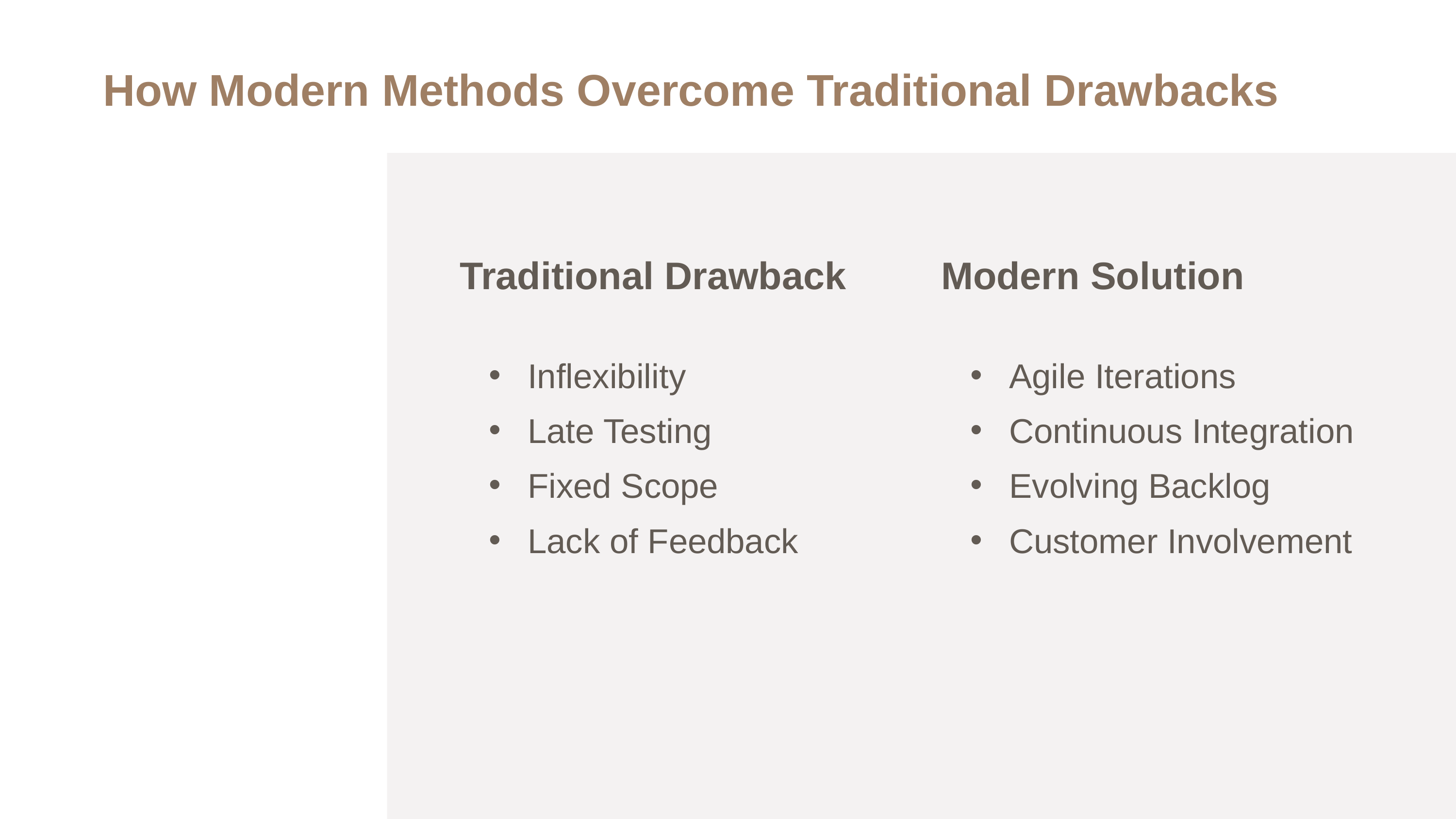

How Modern Methods Overcome Traditional Drawbacks

Traditional Drawback
 Inflexibility
 Late Testing
 Fixed Scope
 Lack of Feedback

Modern Solution
 Agile Iterations
 Continuous Integration
 Evolving Backlog
 Customer Involvement